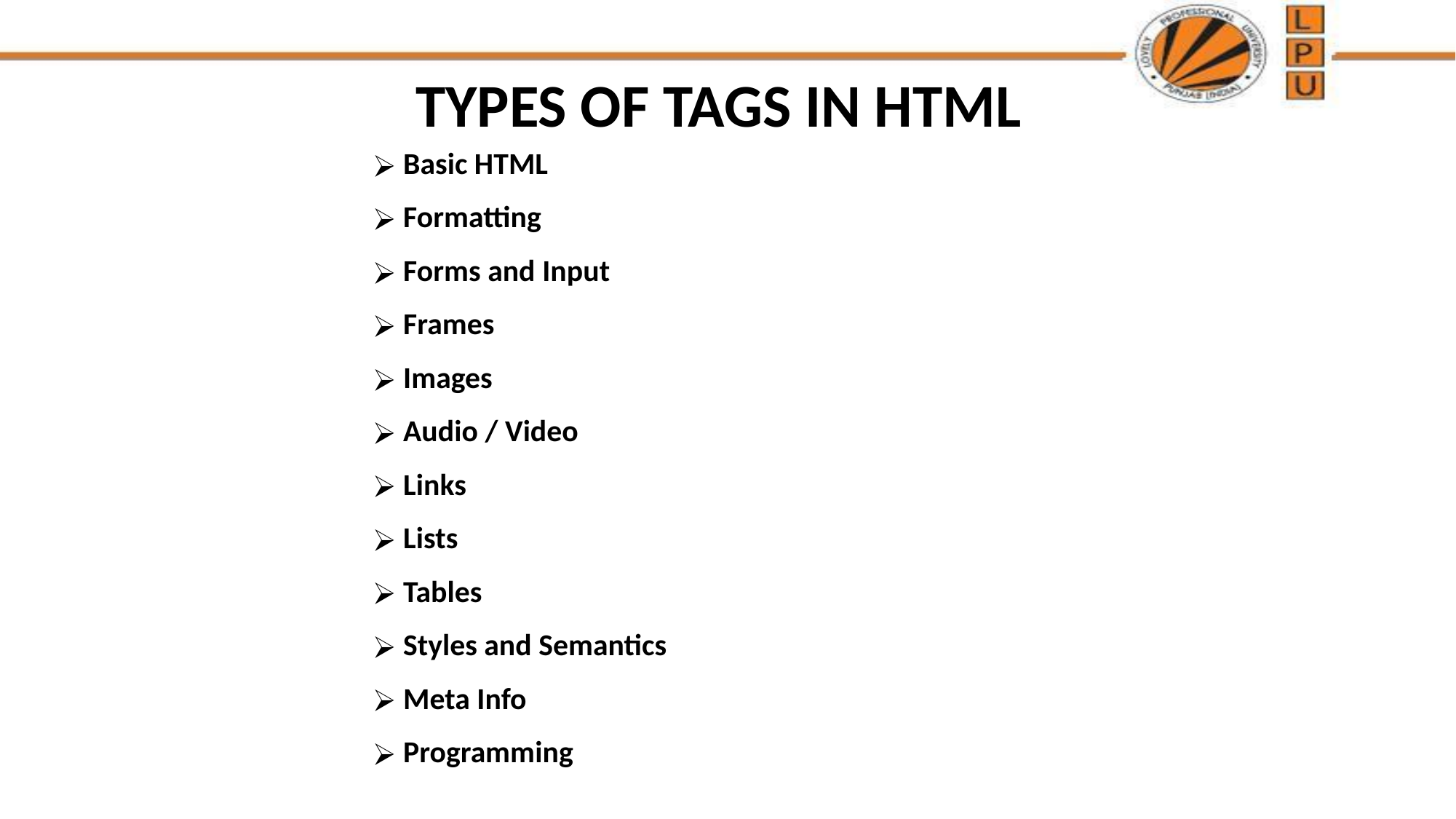

# TYPES OF TAGS IN HTML
 Basic HTML
 Formatting
 Forms and Input
 Frames
 Images
 Audio / Video
 Links
 Lists
 Tables
 Styles and Semantics
 Meta Info
 Programming